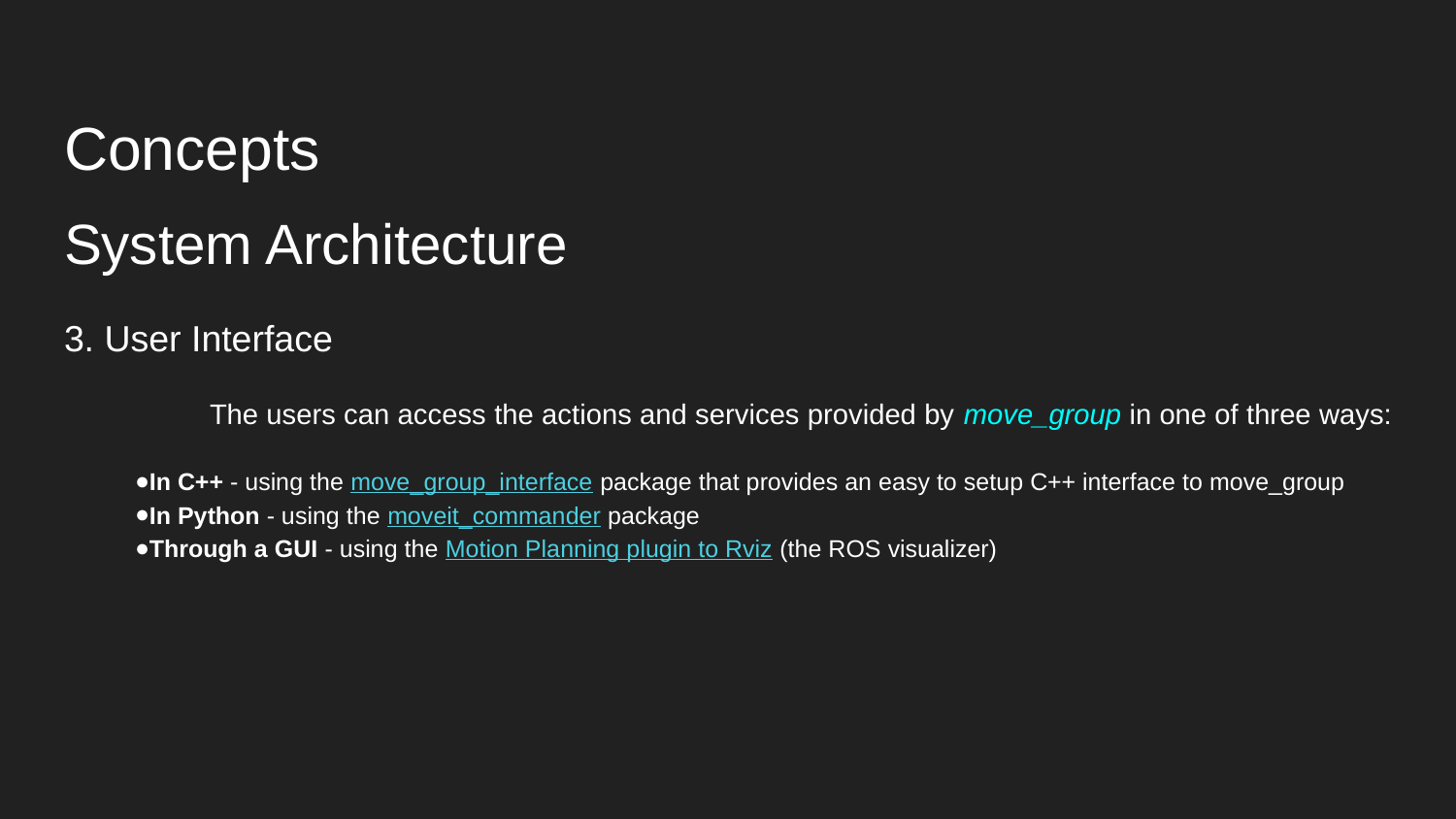

# Concepts
System Architecture
3. User Interface
	The users can access the actions and services provided by move_group in one of three ways:
In C++ - using the move_group_interface package that provides an easy to setup C++ interface to move_group
In Python - using the moveit_commander package
Through a GUI - using the Motion Planning plugin to Rviz (the ROS visualizer)